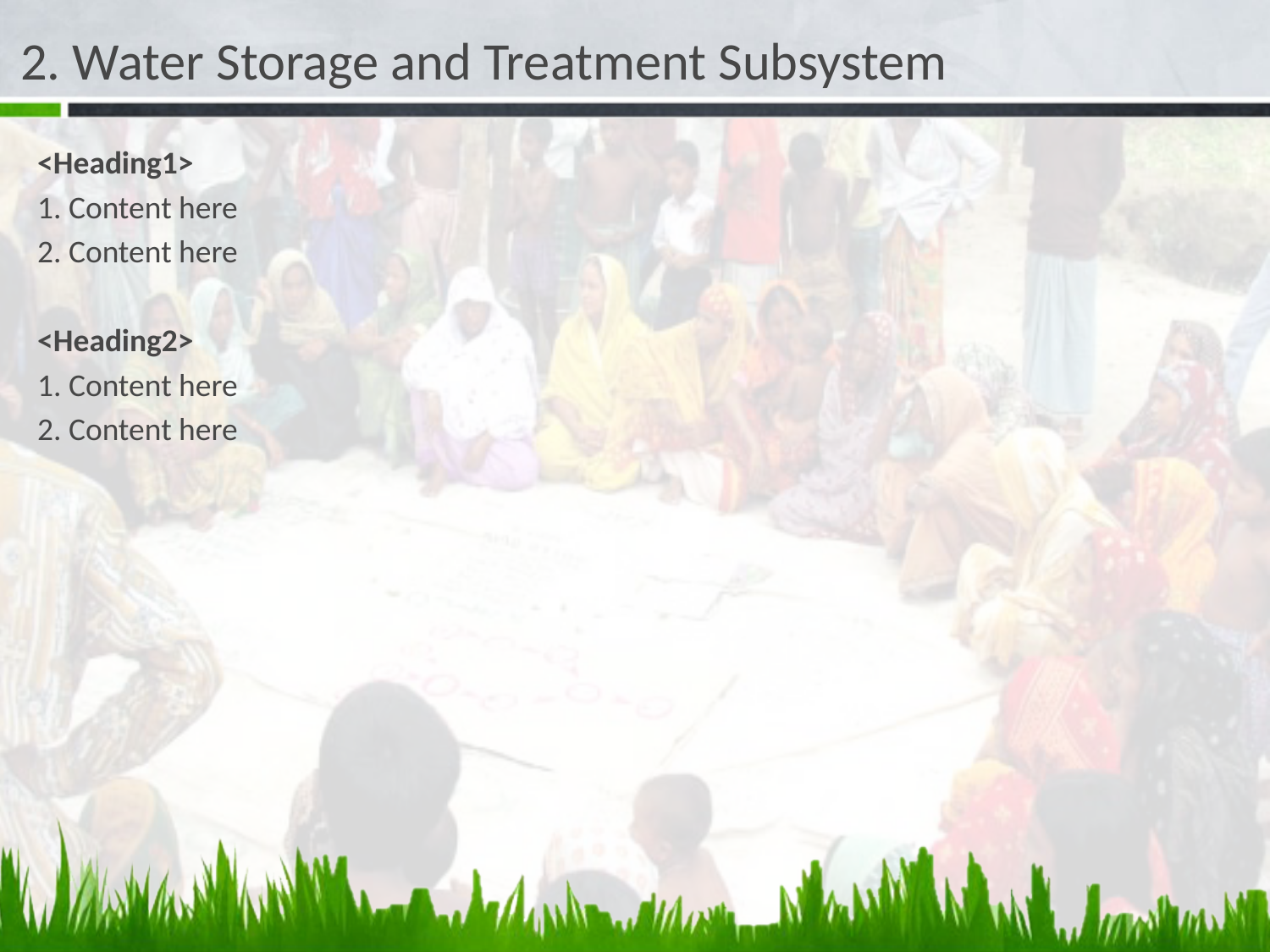

# 2. Water Storage and Treatment Subsystem
<Heading1>
1. Content here
2. Content here

<Heading2>
1. Content here
2. Content here